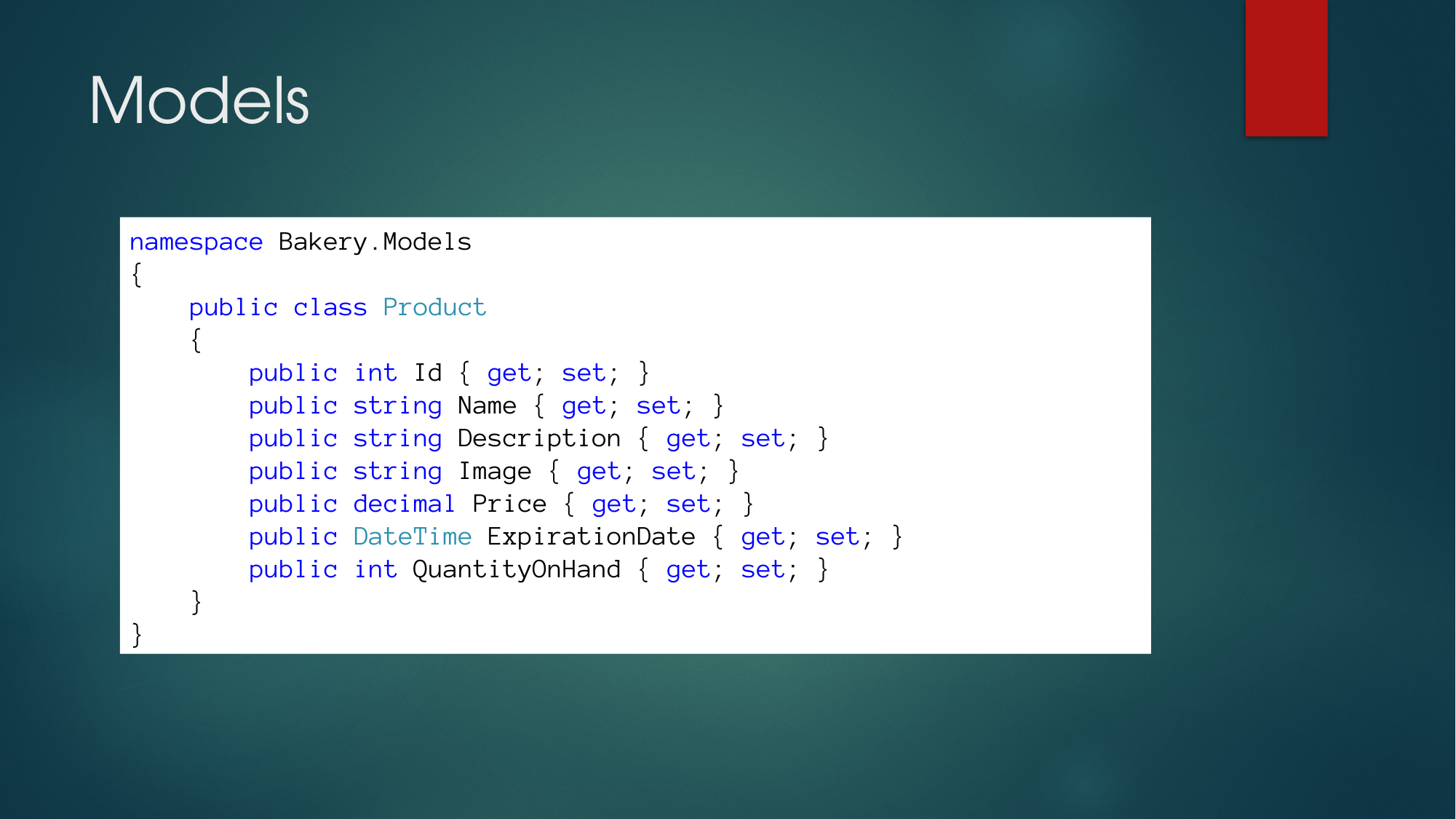

# Models
namespace Bakery.Models
{
    public class Product
    {
        public int Id { get; set; }
        public string Name { get; set; }
        public string Description { get; set; }
        public string Image { get; set; }
        public decimal Price { get; set; }
        public DateTime ExpirationDate { get; set; }
        public int QuantityOnHand { get; set; }
    }
}